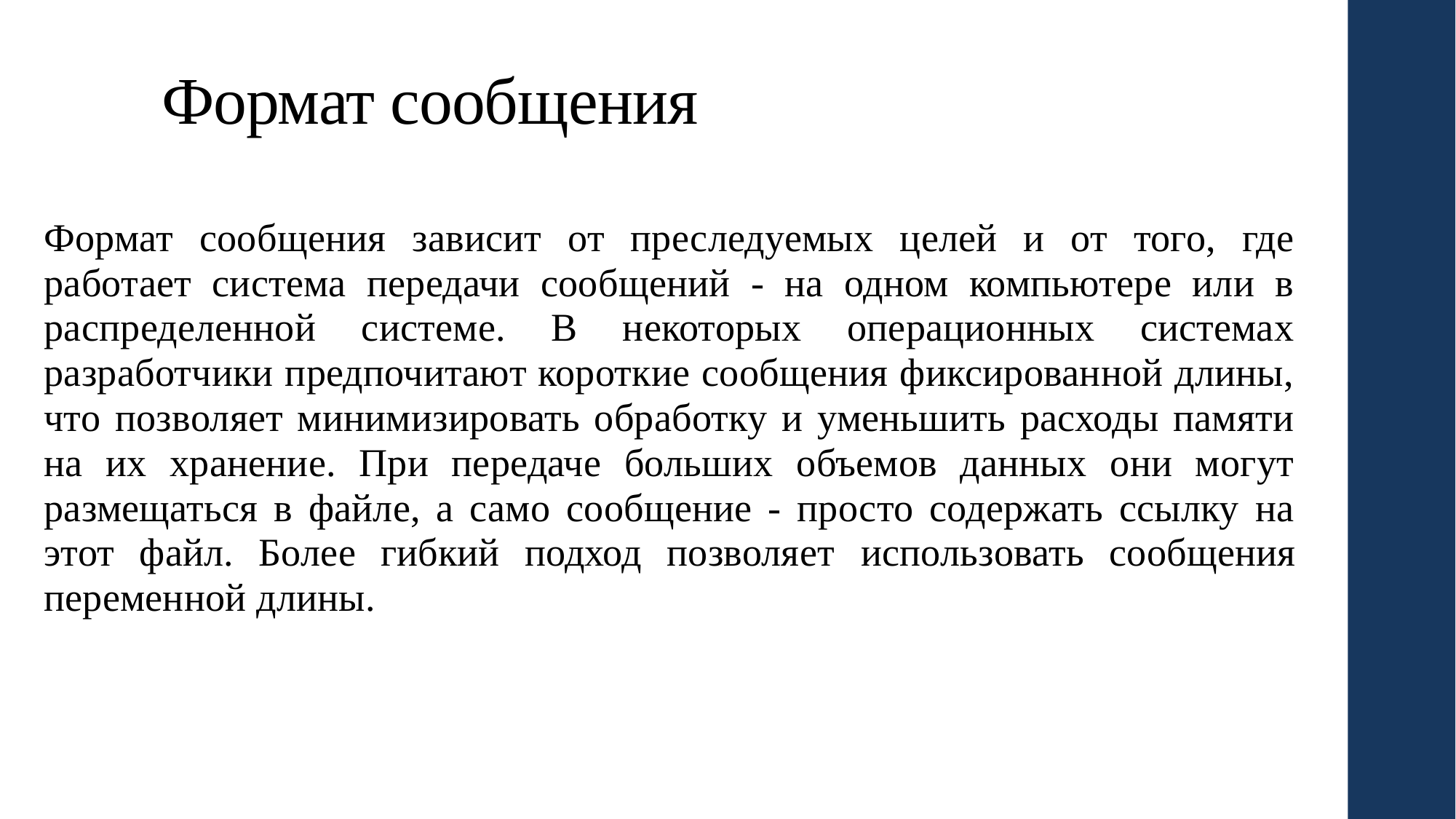

# Формат сообщения
Формат сообщения зависит от преследуемых целей и от того, где работает система передачи сообщений - на одном компьютере или в распределенной системе. В некоторых операционных системах разработчики предпочитают короткие сообщения фиксированной длины, что позволяет минимизировать обработку и уменьшить расходы памяти на их хранение. При передаче больших объемов данных они могут размещаться в файле, а само сообщение - просто содержать ссылку на этот файл. Более гибкий подход позволяет использовать сообщения переменной длины.